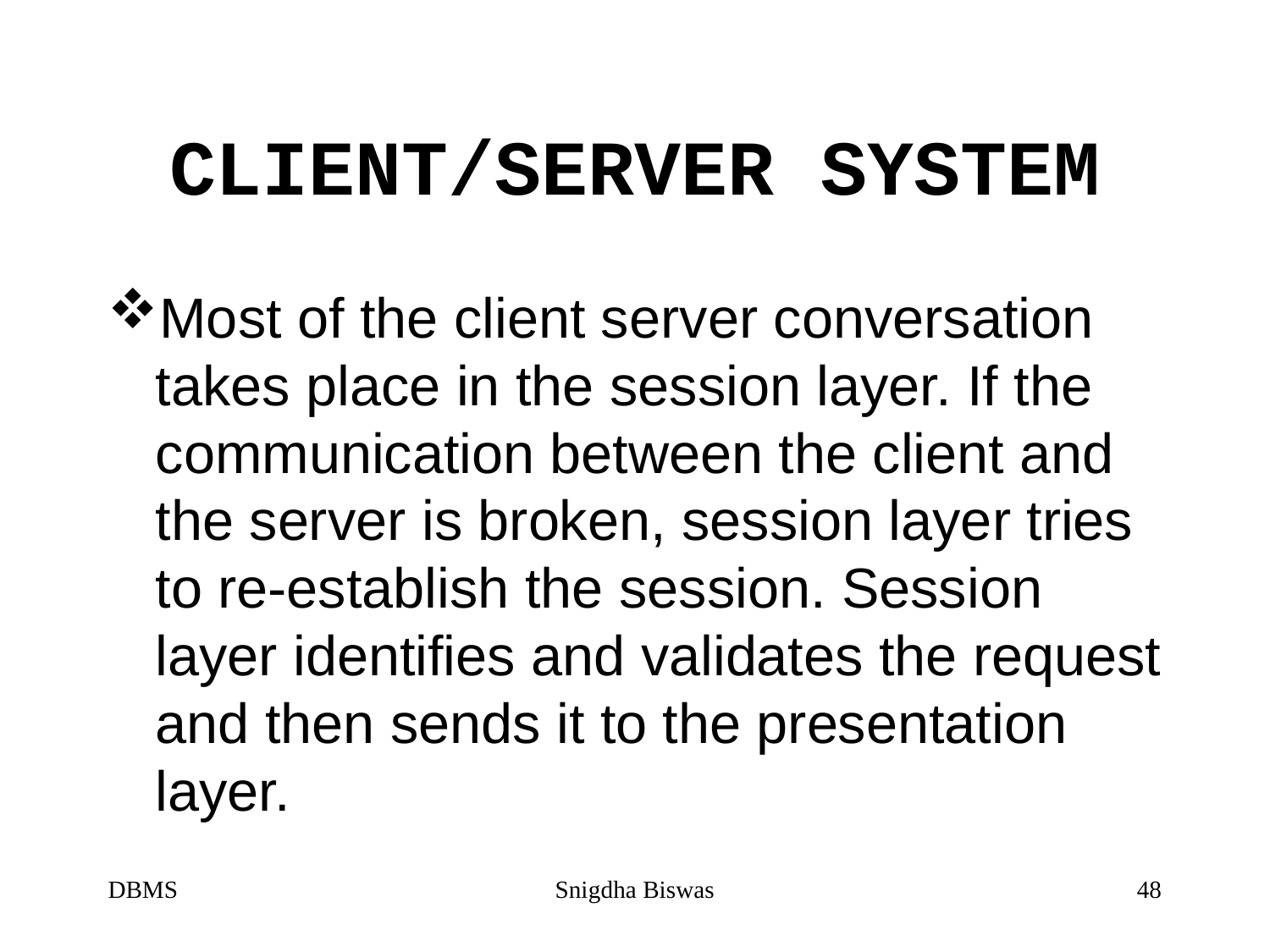

# CLIENT/SERVER SYSTEM
Most of the client server conversation takes place in the session layer. If the communication between the client and the server is broken, session layer tries to re-establish the session. Session layer identifies and validates the request and then sends it to the presentation layer.
DBMS
Snigdha Biswas
48